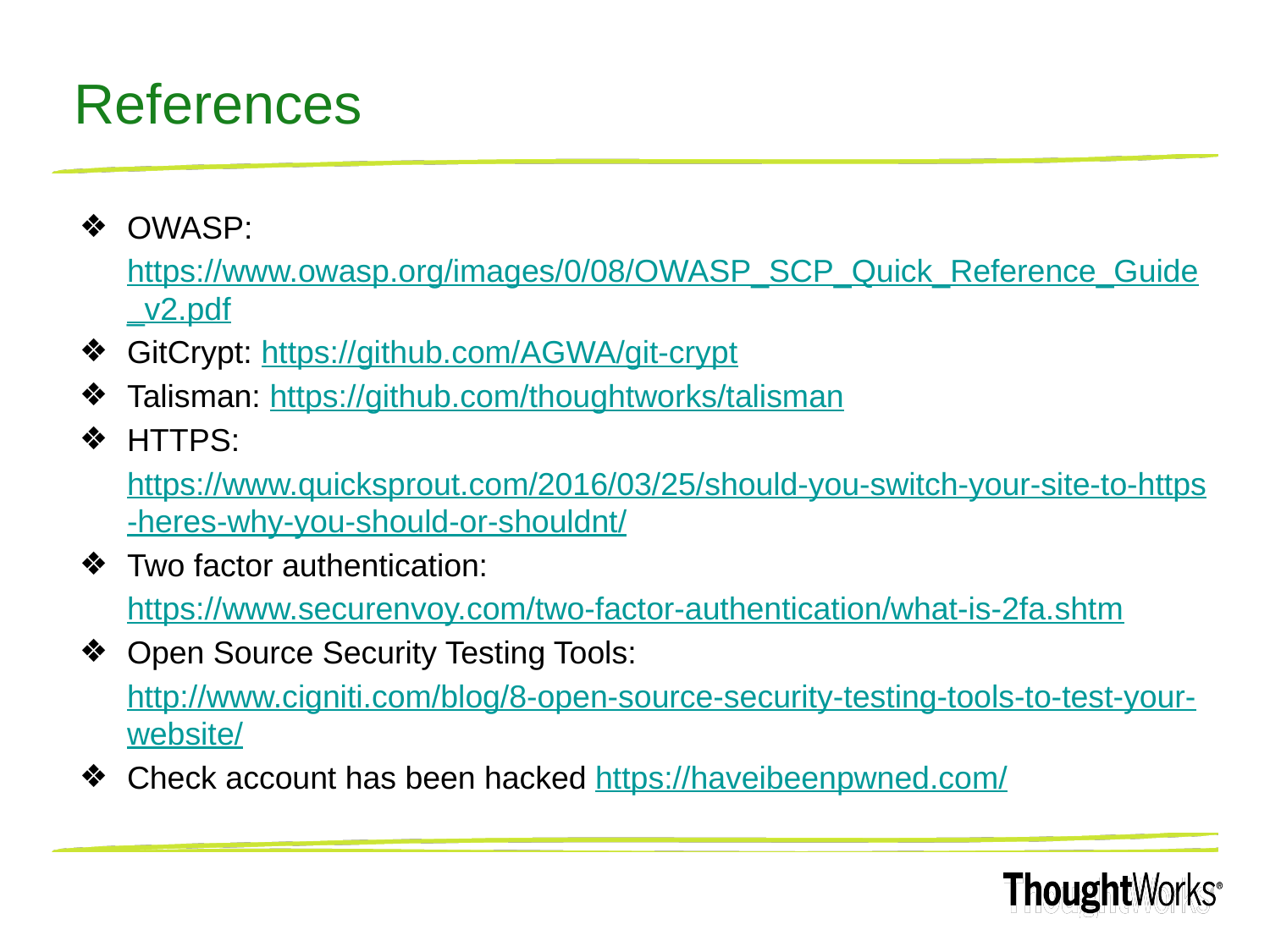

# References
OWASP: https://www.owasp.org/images/0/08/OWASP_SCP_Quick_Reference_Guide_v2.pdf
GitCrypt: https://github.com/AGWA/git-crypt
Talisman: https://github.com/thoughtworks/talisman
HTTPS: https://www.quicksprout.com/2016/03/25/should-you-switch-your-site-to-https-heres-why-you-should-or-shouldnt/
Two factor authentication: https://www.securenvoy.com/two-factor-authentication/what-is-2fa.shtm
Open Source Security Testing Tools: http://www.cigniti.com/blog/8-open-source-security-testing-tools-to-test-your-website/
Check account has been hacked https://haveibeenpwned.com/